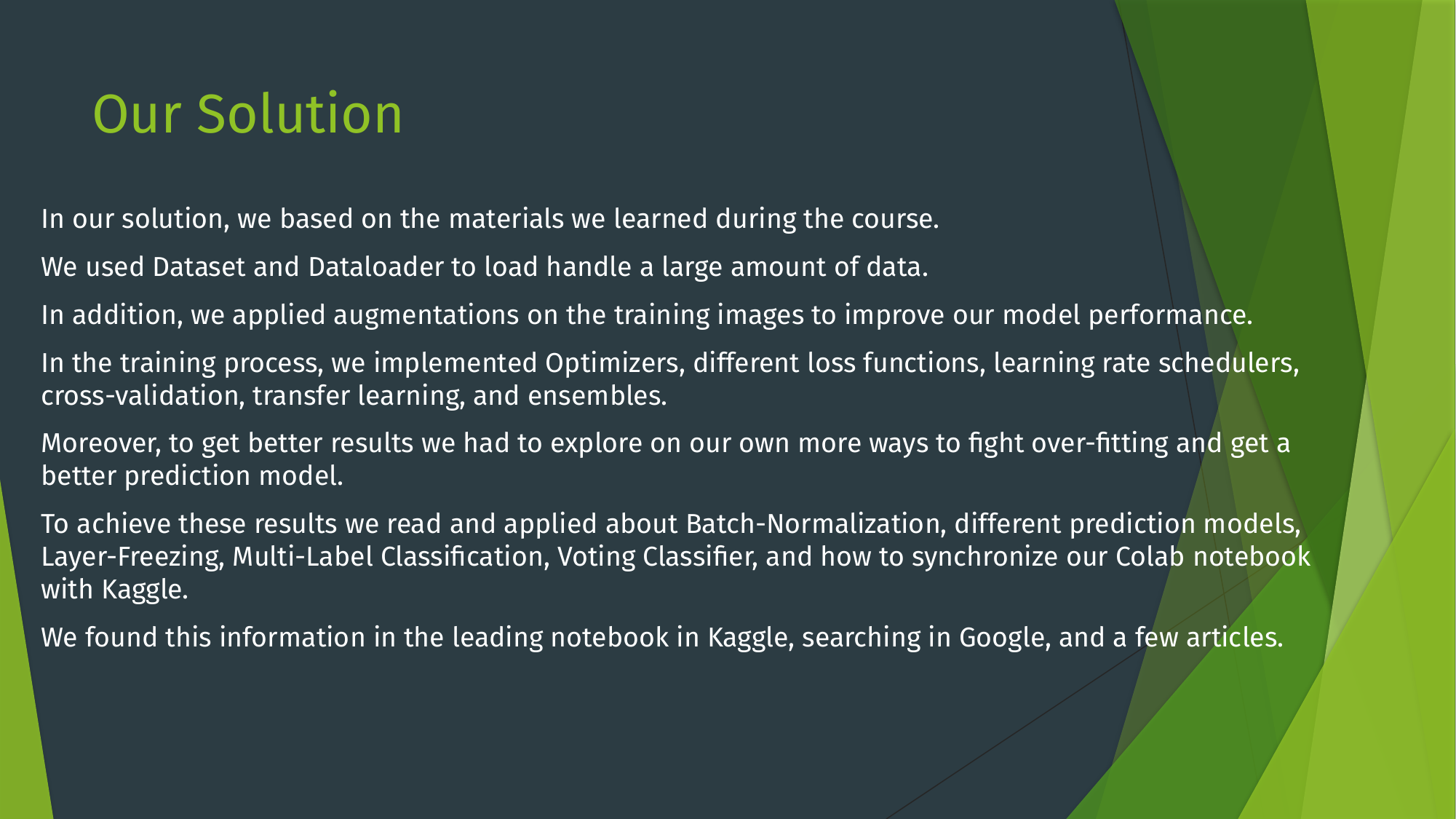

# Our Solution
In our solution, we based on the materials we learned during the course.
We used Dataset and Dataloader to load handle a large amount of data.
In addition, we applied augmentations on the training images to improve our model performance.
In the training process, we implemented Optimizers, different loss functions, learning rate schedulers, cross-validation, transfer learning, and ensembles.
Moreover, to get better results we had to explore on our own more ways to fight over-fitting and get a better prediction model.
To achieve these results we read and applied about Batch-Normalization, different prediction models, Layer-Freezing, Multi-Label Classification, Voting Classifier, and how to synchronize our Colab notebook with Kaggle.
We found this information in the leading notebook in Kaggle, searching in Google, and a few articles.